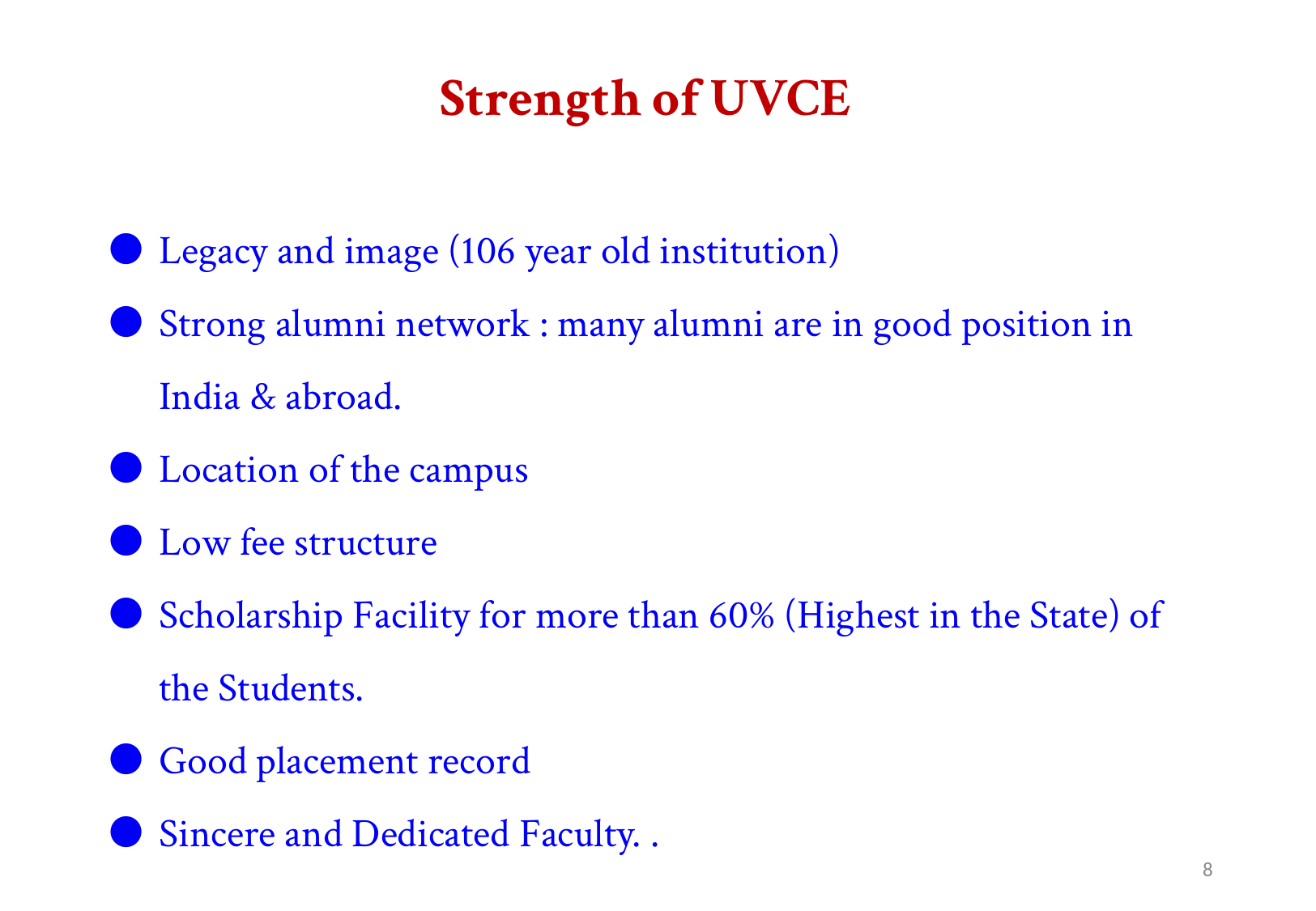

Strength of UVCE

Legacy and image (106 year old institution)
Strong alumni network : many alumni are in good position in India & abroad.
Location of the campus
Low fee structure
Scholarship Facility for more than 60% (Highest in the State) of the Students.
Good placement record
Sincere and Dedicated Faculty. .
8